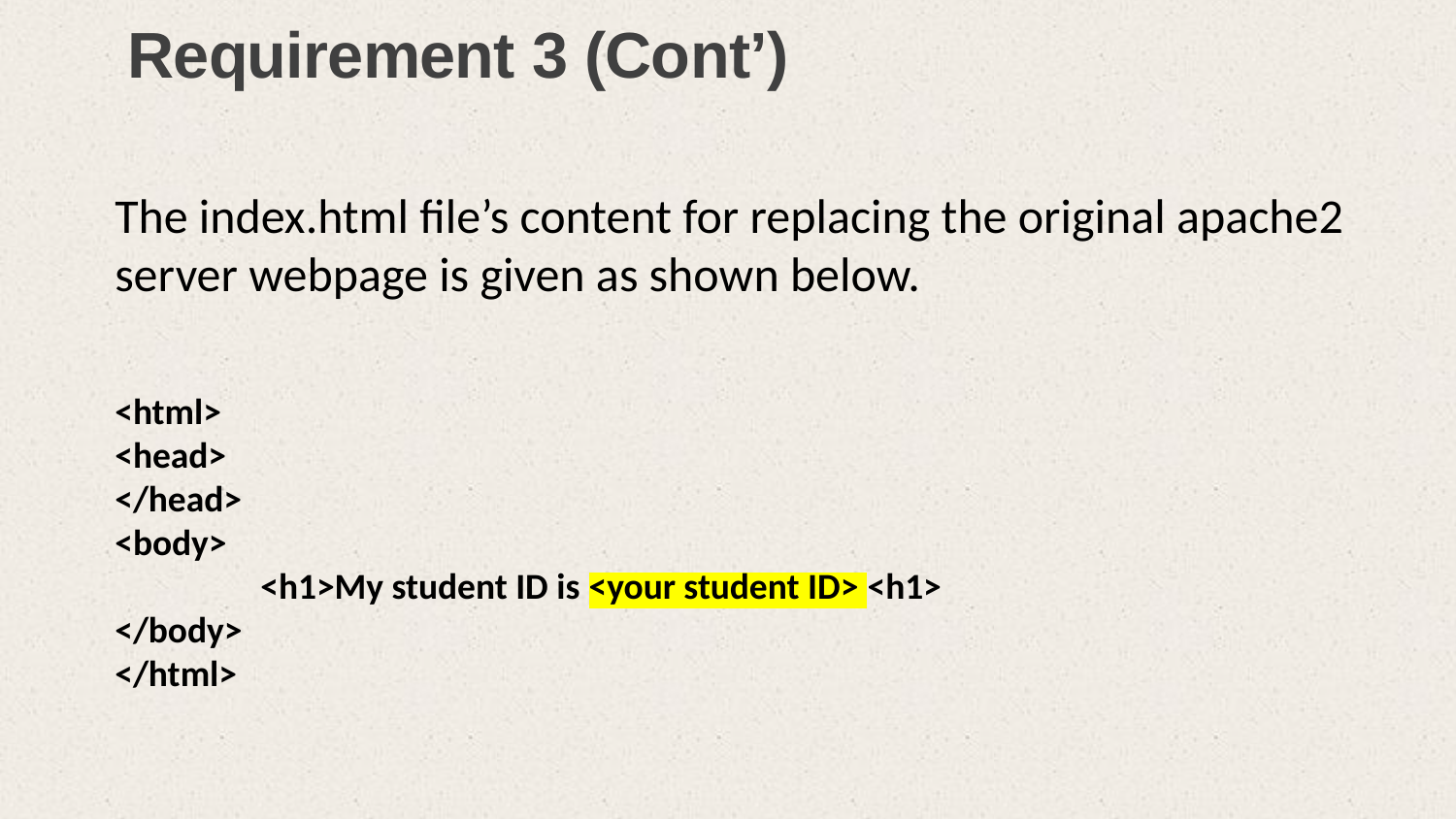

# Requirement 3 (Cont’)
The index.html file’s content for replacing the original apache2 server webpage is given as shown below.

<html>
<head>
</head>
<body>
	<h1>My student ID is <your student ID> <h1>
</body>
</html>